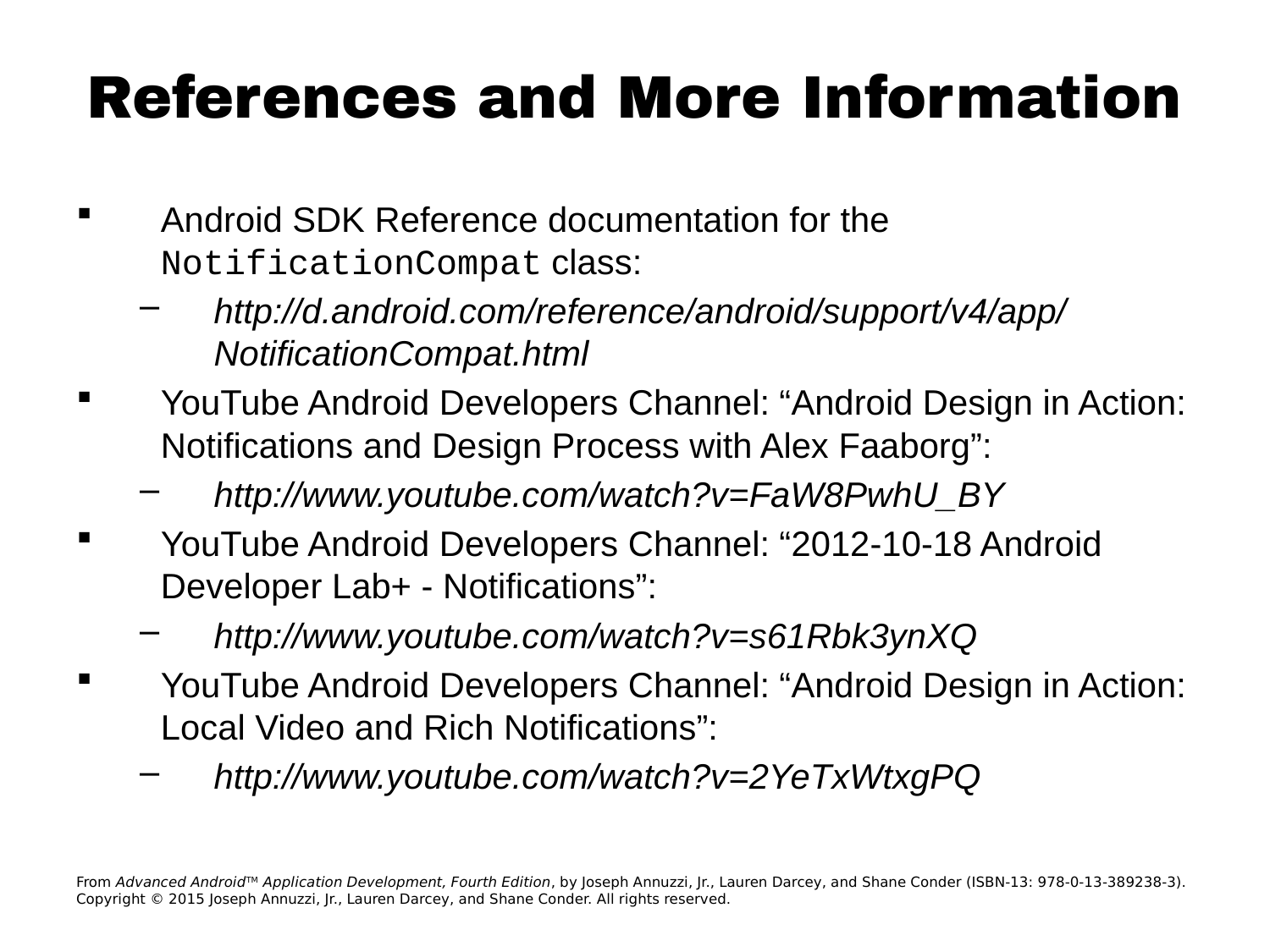

# References and More Information
Android SDK Reference documentation for the NotificationCompat class:
http://d.android.com/reference/android/support/v4/app/NotificationCompat.html
YouTube Android Developers Channel: “Android Design in Action: Notifications and Design Process with Alex Faaborg”:
http://www.youtube.com/watch?v=FaW8PwhU_BY
YouTube Android Developers Channel: “2012-10-18 Android Developer Lab+ - Notifications”:
http://www.youtube.com/watch?v=s61Rbk3ynXQ
YouTube Android Developers Channel: “Android Design in Action: Local Video and Rich Notifications”:
http://www.youtube.com/watch?v=2YeTxWtxgPQ
From Advanced AndroidTM Application Development, Fourth Edition, by Joseph Annuzzi, Jr., Lauren Darcey, and Shane Conder (ISBN-13: 978-0-13-389238-3). Copyright © 2015 Joseph Annuzzi, Jr., Lauren Darcey, and Shane Conder. All rights reserved.